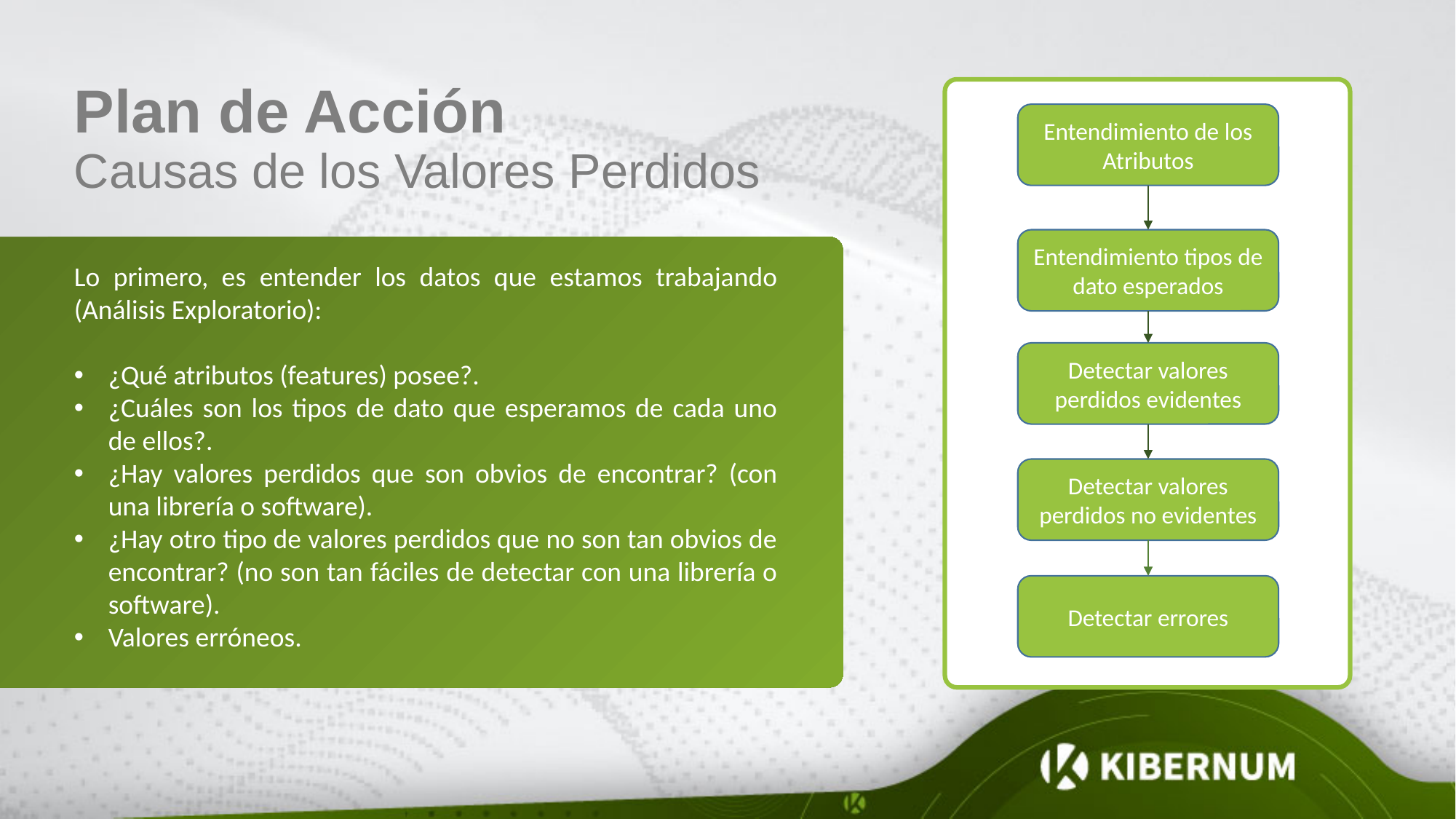

Plan de Acción
Causas de los Valores Perdidos
Entendimiento de los Atributos
Entendimiento tipos de dato esperados

Lo primero, es entender los datos que estamos trabajando (Análisis Exploratorio):

¿Qué atributos (features) posee?.
¿Cuáles son los tipos de dato que esperamos de cada uno de ellos?.
¿Hay valores perdidos que son obvios de encontrar? (con una librería o software).
¿Hay otro tipo de valores perdidos que no son tan obvios de encontrar? (no son tan fáciles de detectar con una librería o software).
Valores erróneos.
Detectar valores perdidos evidentes
Detectar valores perdidos no evidentes
Detectar errores